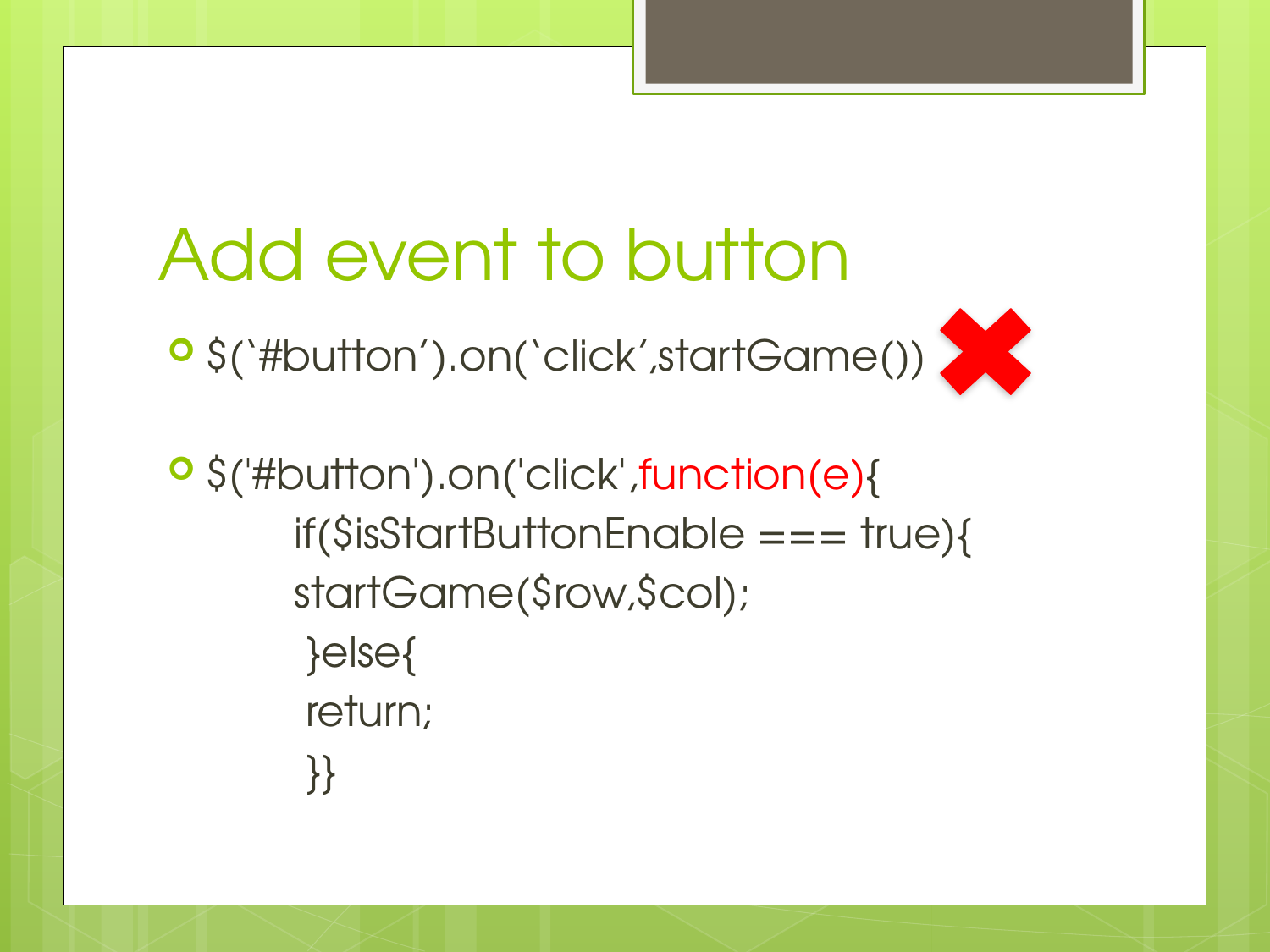

# Add event to button

$(‘#button’).on(‘click’,startGame())

$('#button').on('click',function(e){
	if($isStartButtonEnable === true){
  	startGame($row,$col);
 	 }else{
   	 return;
 	 }}